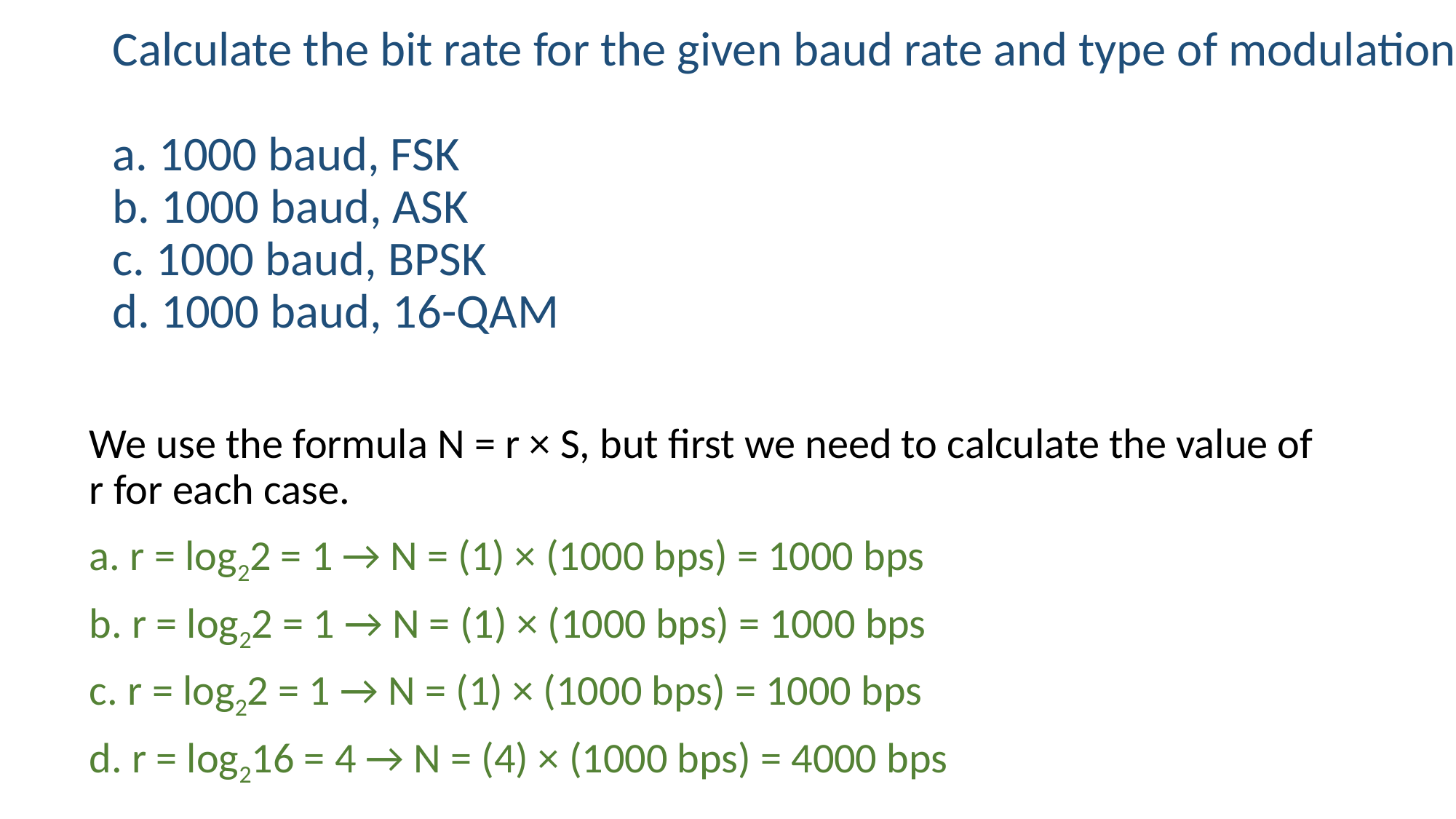

# Calculate the bit rate for the given baud rate and type of modulation. a. 1000 baud, FSK b. 1000 baud, ASK c. 1000 baud, BPSK d. 1000 baud, 16-QAM

We use the formula N = r × S, but first we need to calculate the value of r for each case.
a. r = log22 = 1 → N = (1) × (1000 bps) = 1000 bps
b. r = log22 = 1 → N = (1) × (1000 bps) = 1000 bps
c. r = log22 = 1 → N = (1) × (1000 bps) = 1000 bps
d. r = log216 = 4 → N = (4) × (1000 bps) = 4000 bps